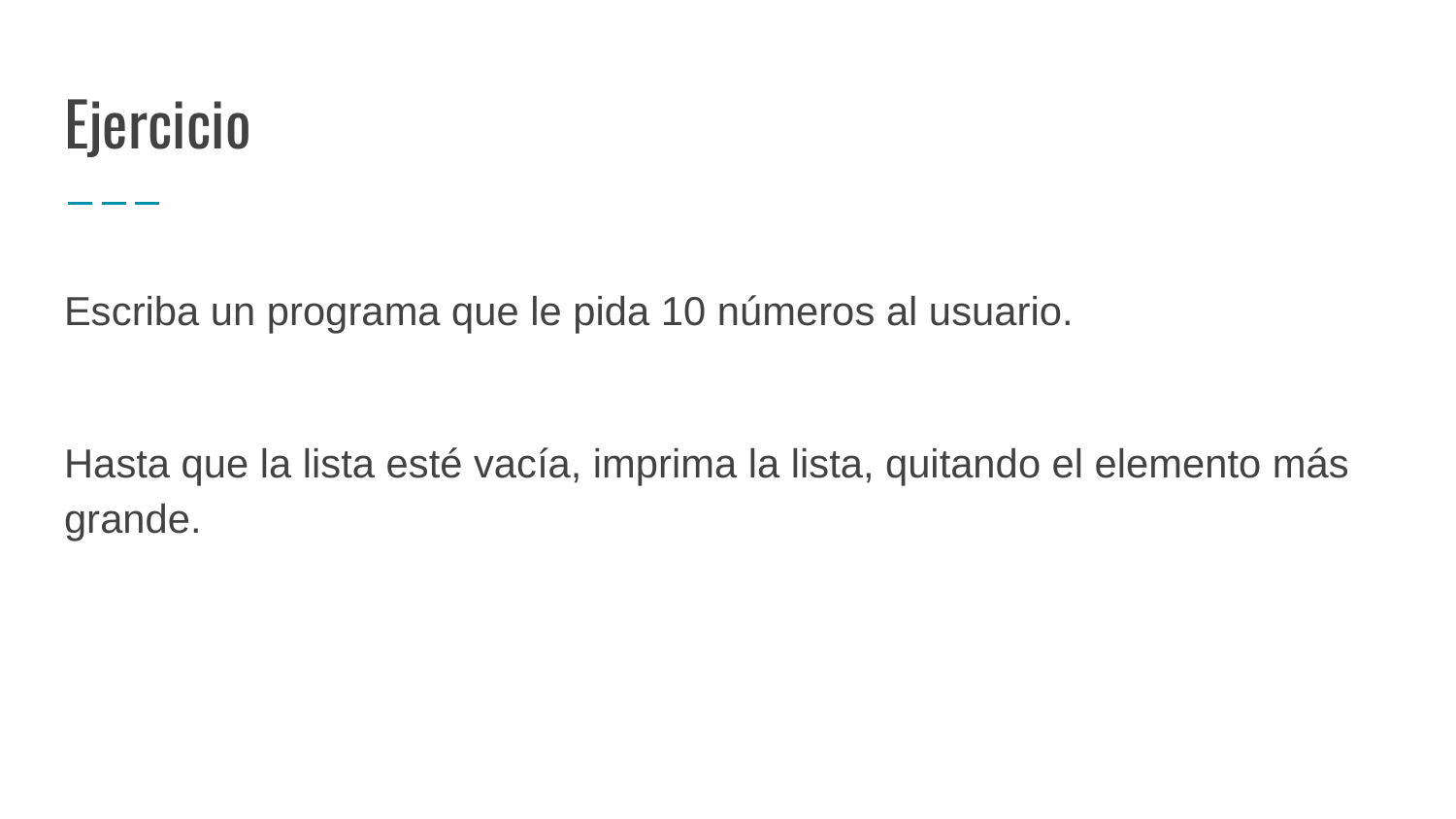

# Ejercicio
Escriba un programa que le pida 10 números al usuario.

Hasta que la lista esté vacía, imprima la lista, quitando el elemento más grande.